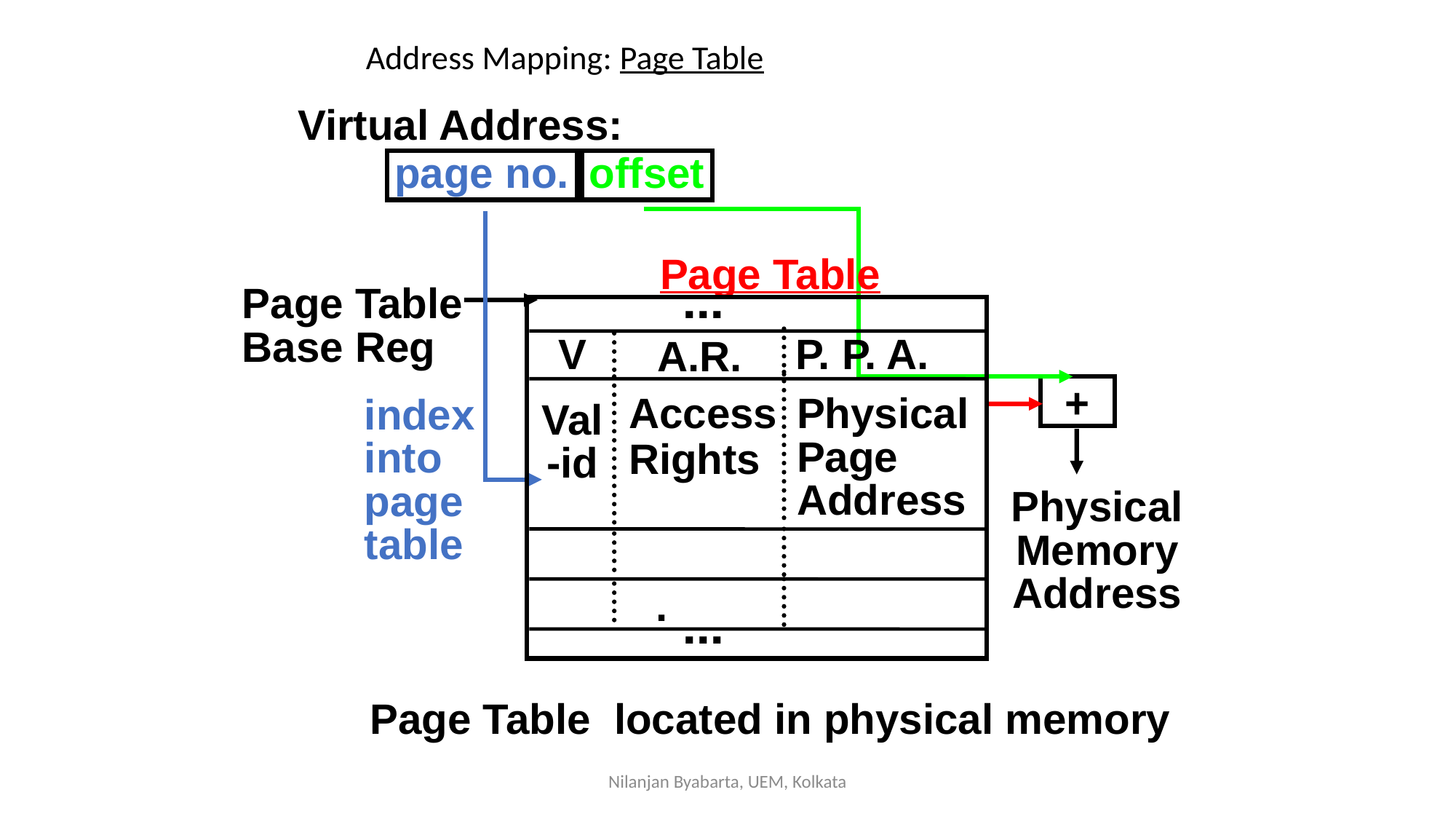

# Address Mapping: Page Table
Virtual Address:
page no.
offset
+

Physical
Memory
Address
index
into
page
table
Page Table
...

V
A.R.
P. P. A.

Access
Rights
Physical
Page
Address
Val
-id

.

...
Page Table
Base Reg

Page Table  located in physical memory
Nilanjan Byabarta, UEM, Kolkata